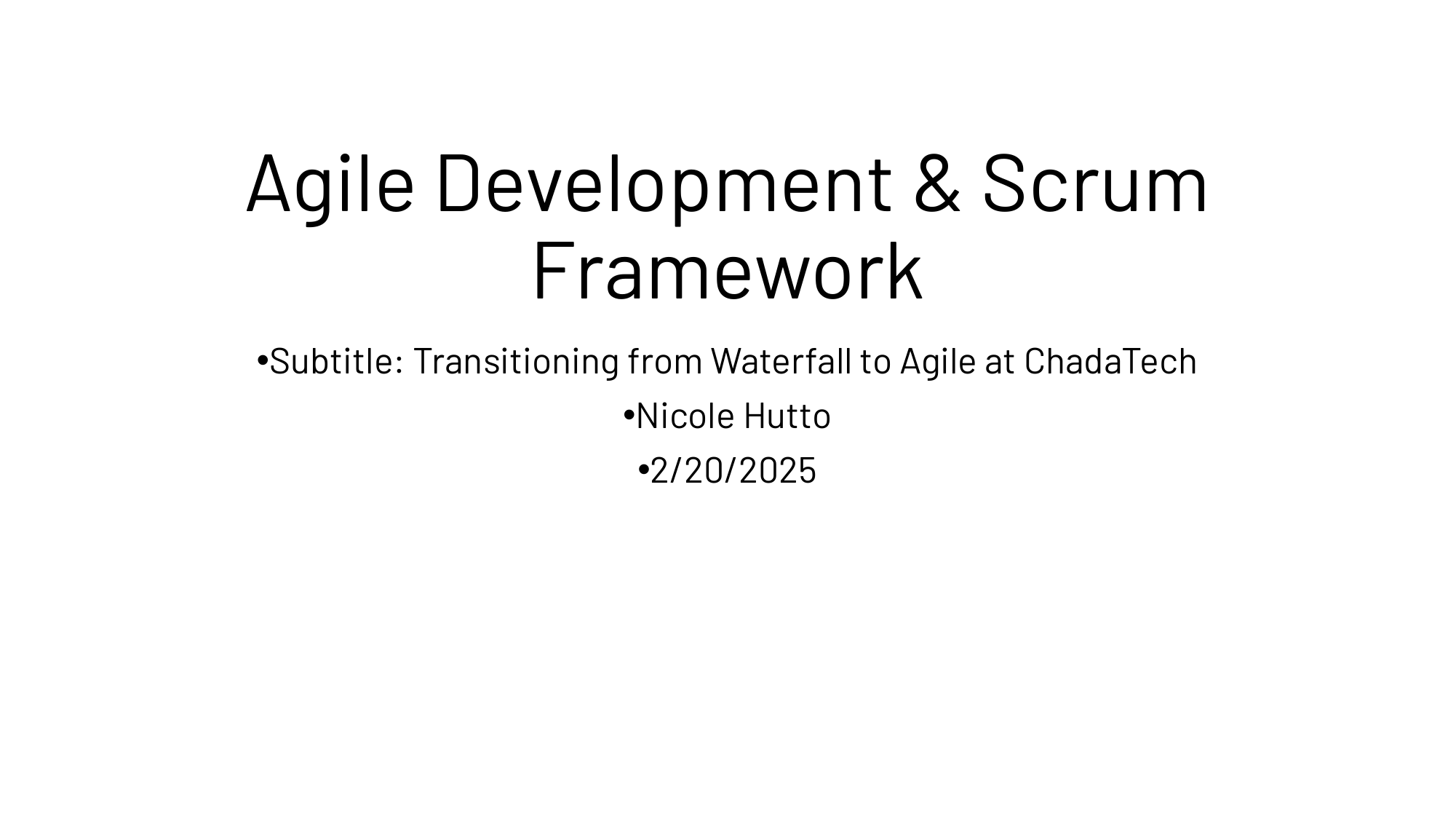

# Agile Development & Scrum Framework
Subtitle: Transitioning from Waterfall to Agile at ChadaTech
Nicole Hutto
2/20/2025